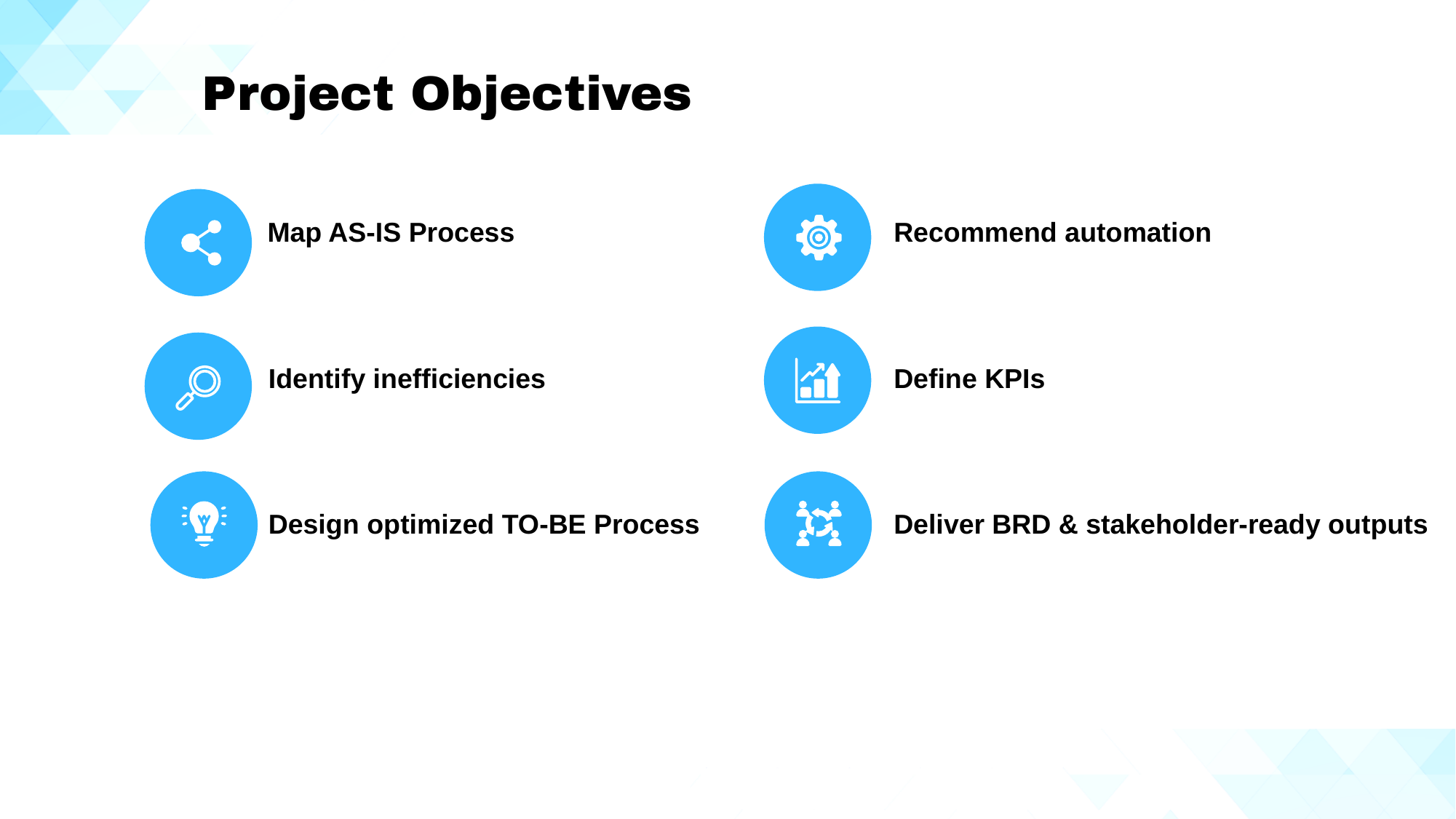

Project Objectives

Map AS-IS Process
Recommend automation

Identify inefficiencies
Define KPIs

Design optimized TO-BE Process
Deliver BRD & stakeholder-ready outputs